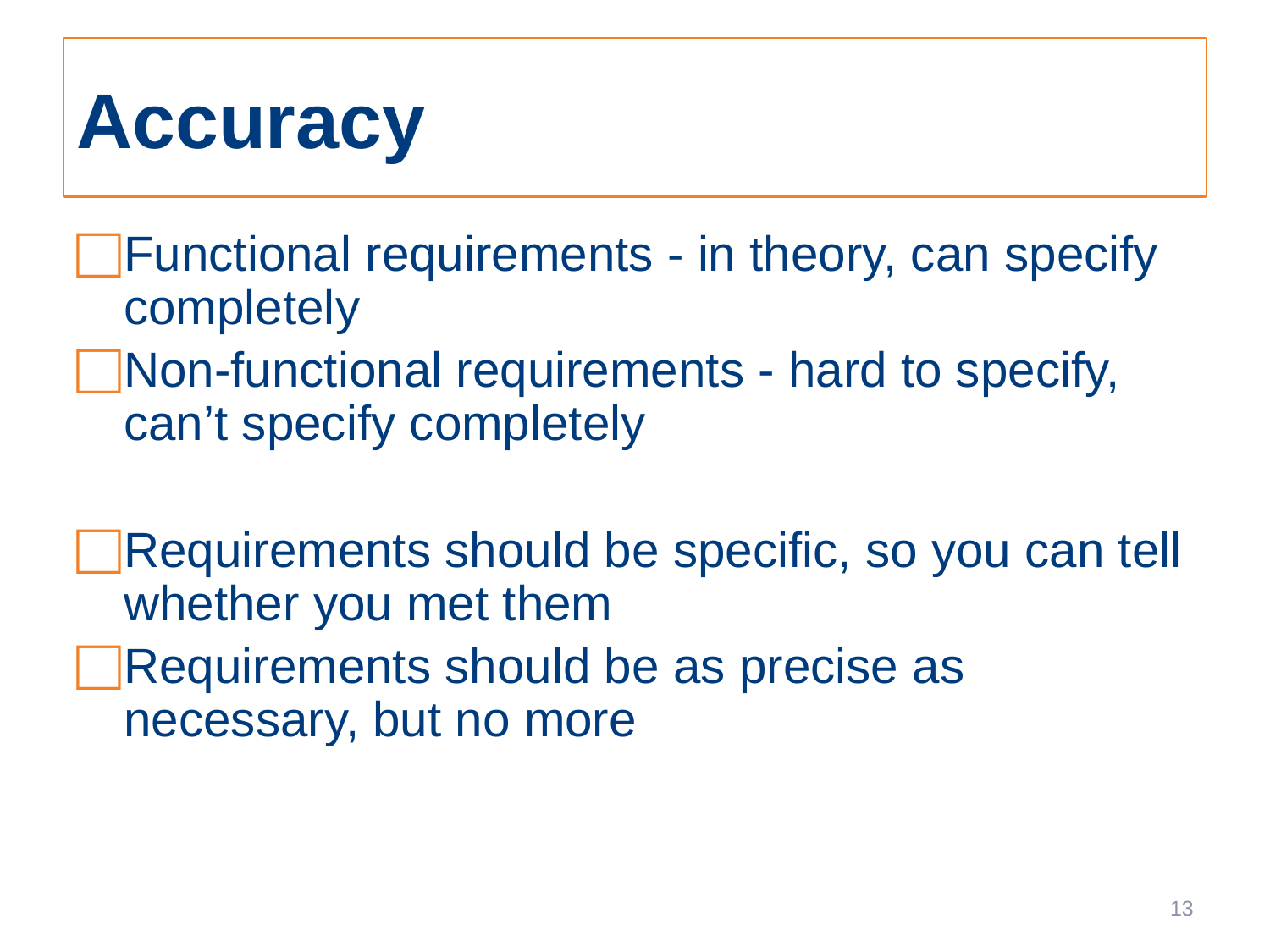

# Accuracy
Functional requirements - in theory, can specify completely
Non-functional requirements - hard to specify, can’t specify completely

Requirements should be specific, so you can tell whether you met them
Requirements should be as precise as necessary, but no more
13